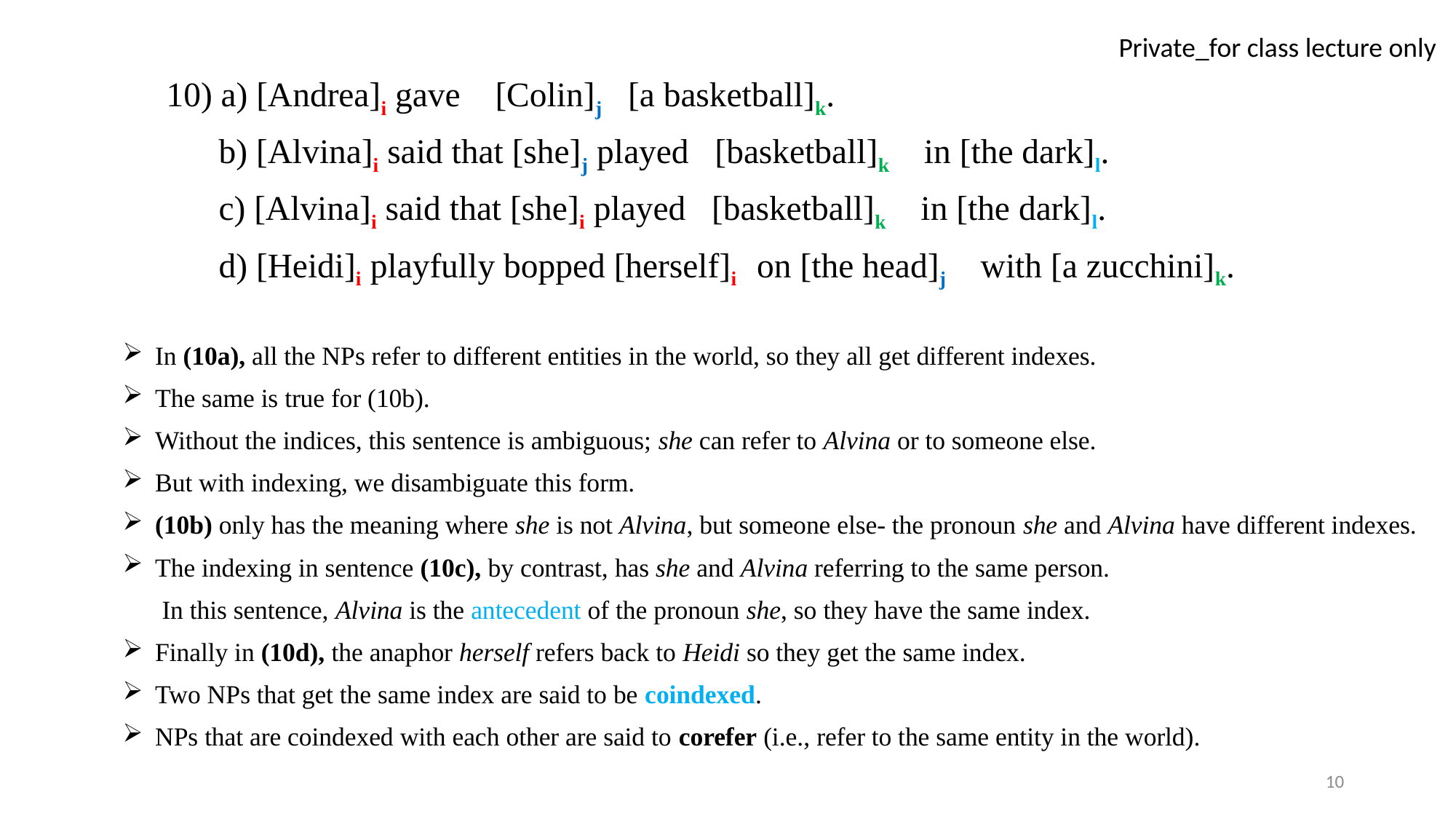

10) a) [Andrea]i gave    [Colin]j   [a basketball]k.
           b) [Alvina]i said that [she]j played   [basketball]k    in [the dark]l.
           c) [Alvina]i said that [she]i played   [basketball]k    in [the dark]l.
           d) [Heidi]i playfully bopped [herself]i    on [the head]j    with [a zucchini]k.

In (10a), all the NPs refer to different entities in the world, so they all get different indexes.
The same is true for (10b).
Without the indices, this sentence is ambiguous; she can refer to Alvina or to someone else.
But with indexing, we disambiguate this form.
(10b) only has the meaning where she is not Alvina, but someone else- the pronoun she and Alvina have different indexes.
The indexing in sentence (10c), by contrast, has she and Alvina referring to the same person.
      In this sentence, Alvina is the antecedent of the pronoun she, so they have the same index.
Finally in (10d), the anaphor herself refers back to Heidi so they get the same index.
Two NPs that get the same index are said to be coindexed.
NPs that are coindexed with each other are said to corefer (i.e., refer to the same entity in the world).
10